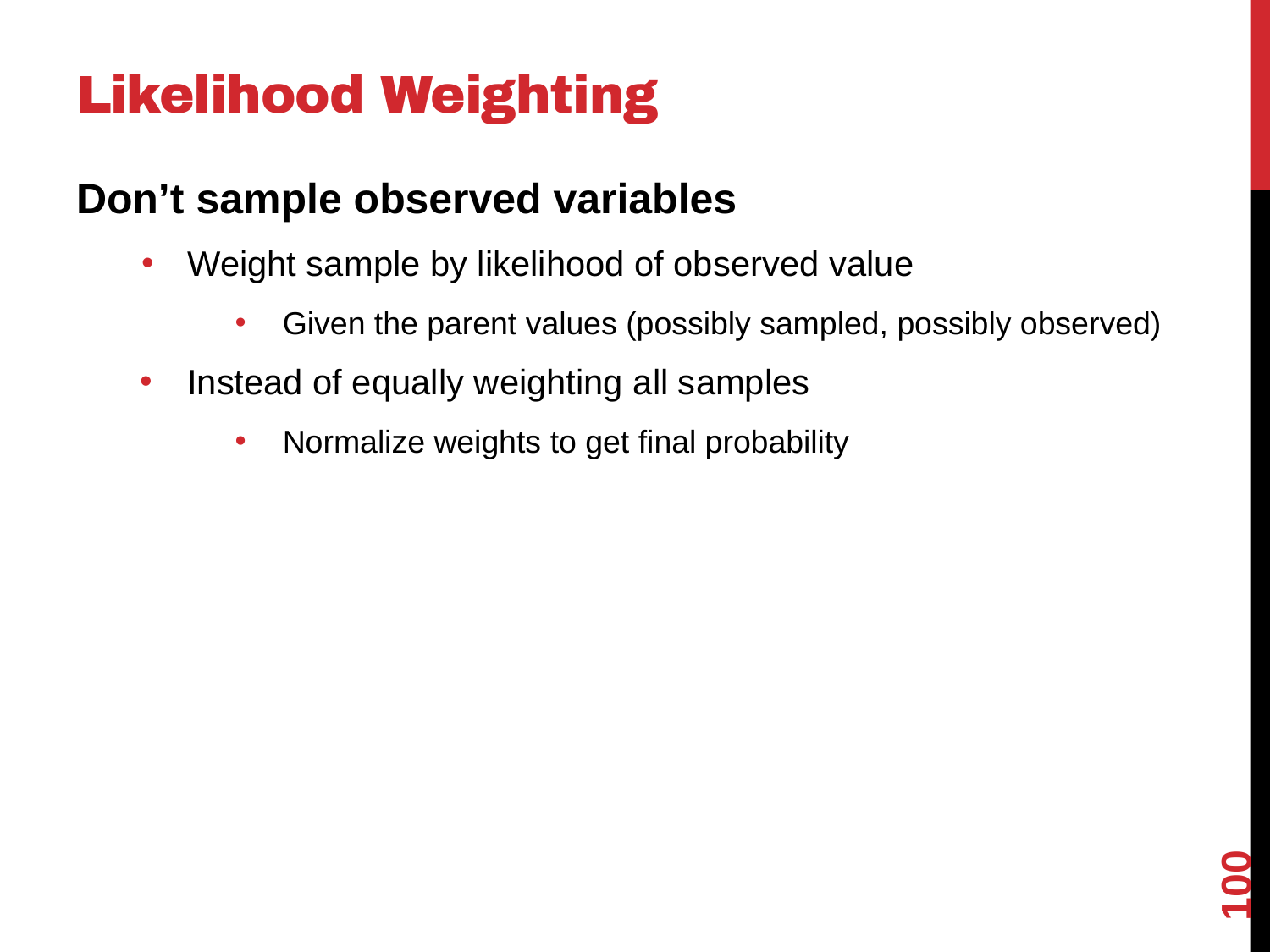

# Likelihood Weighting
Don’t sample observed variables
Weight sample by likelihood of observed value
Given the parent values (possibly sampled, possibly observed)
Instead of equally weighting all samples
Normalize weights to get final probability
100